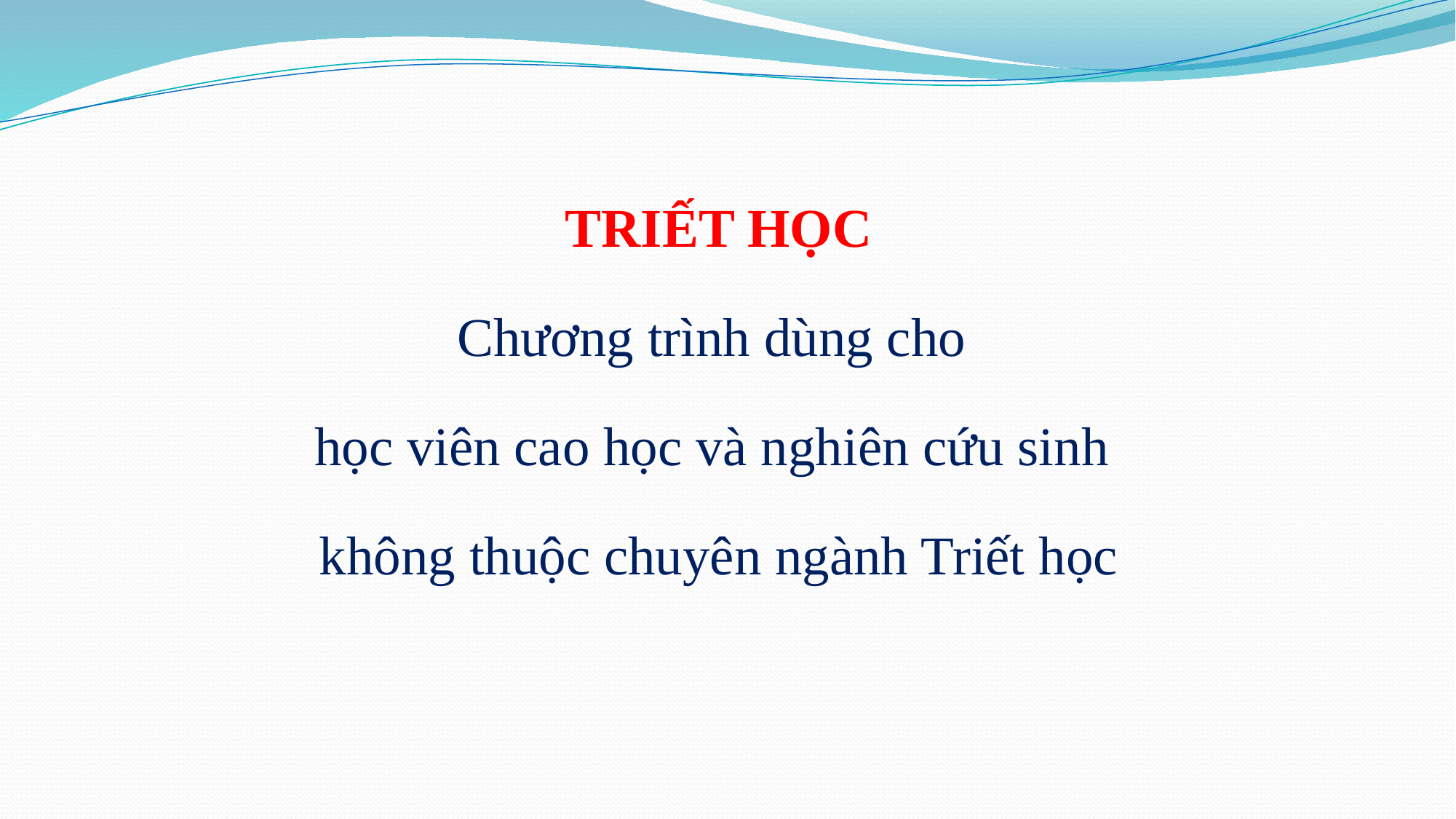

TRIẾT HỌC
Chương trình dùng cho
học viên cao học và nghiên cứu sinh
không thuộc chuyên ngành Triết học